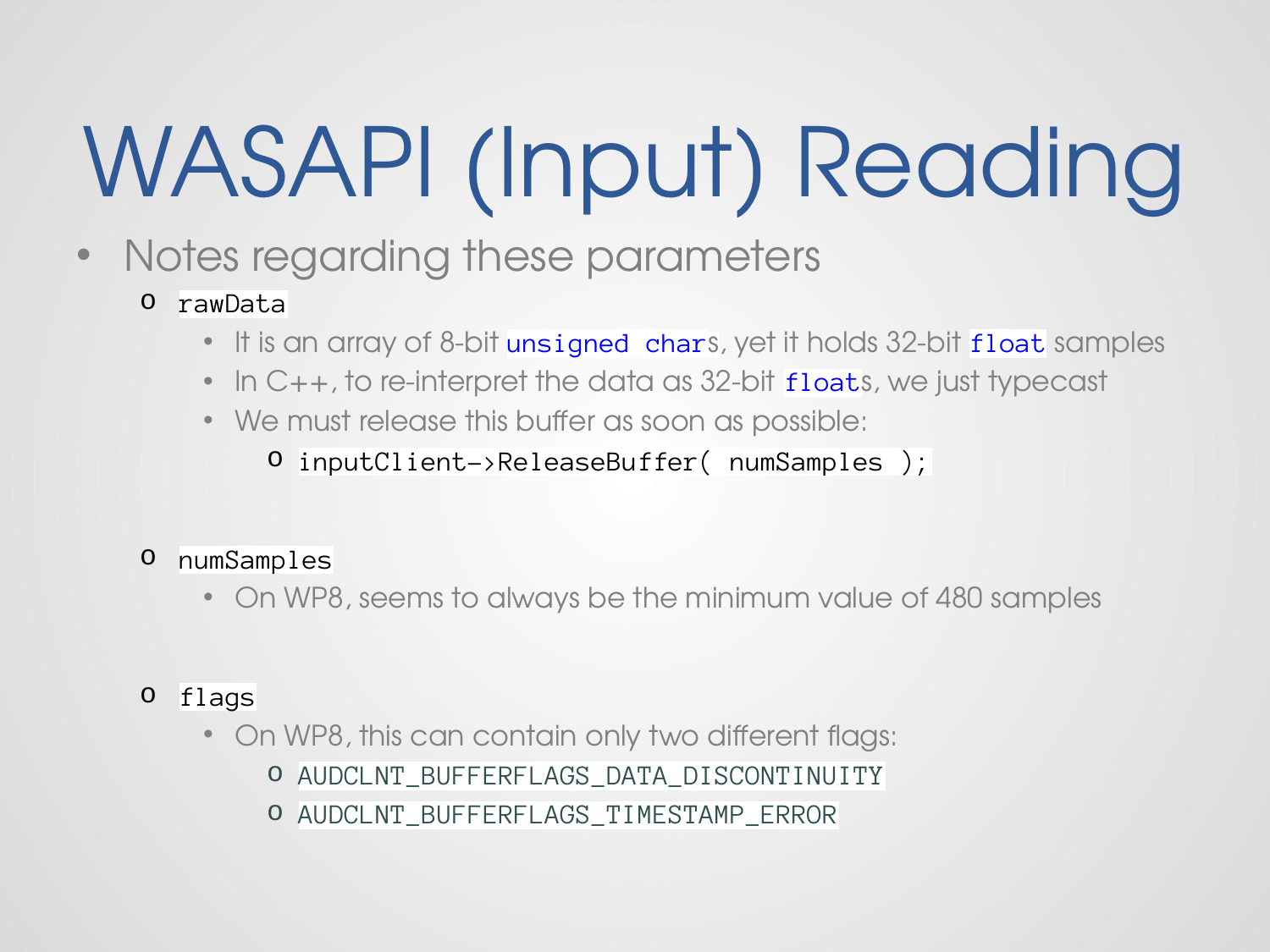

# WASAPI (Input) Reading
Notes regarding these parameters
rawData
It is an array of 8-bit unsigned chars, yet it holds 32-bit float samples
In C++, to re-interpret the data as 32-bit floats, we just typecast
We must release this buffer as soon as possible:
inputClient->ReleaseBuffer( numSamples );

numSamples
On WP8, seems to always be the minimum value of 480 samples

flags
On WP8, this can contain only two different flags:
AUDCLNT_BUFFERFLAGS_DATA_DISCONTINUITY
AUDCLNT_BUFFERFLAGS_TIMESTAMP_ERROR